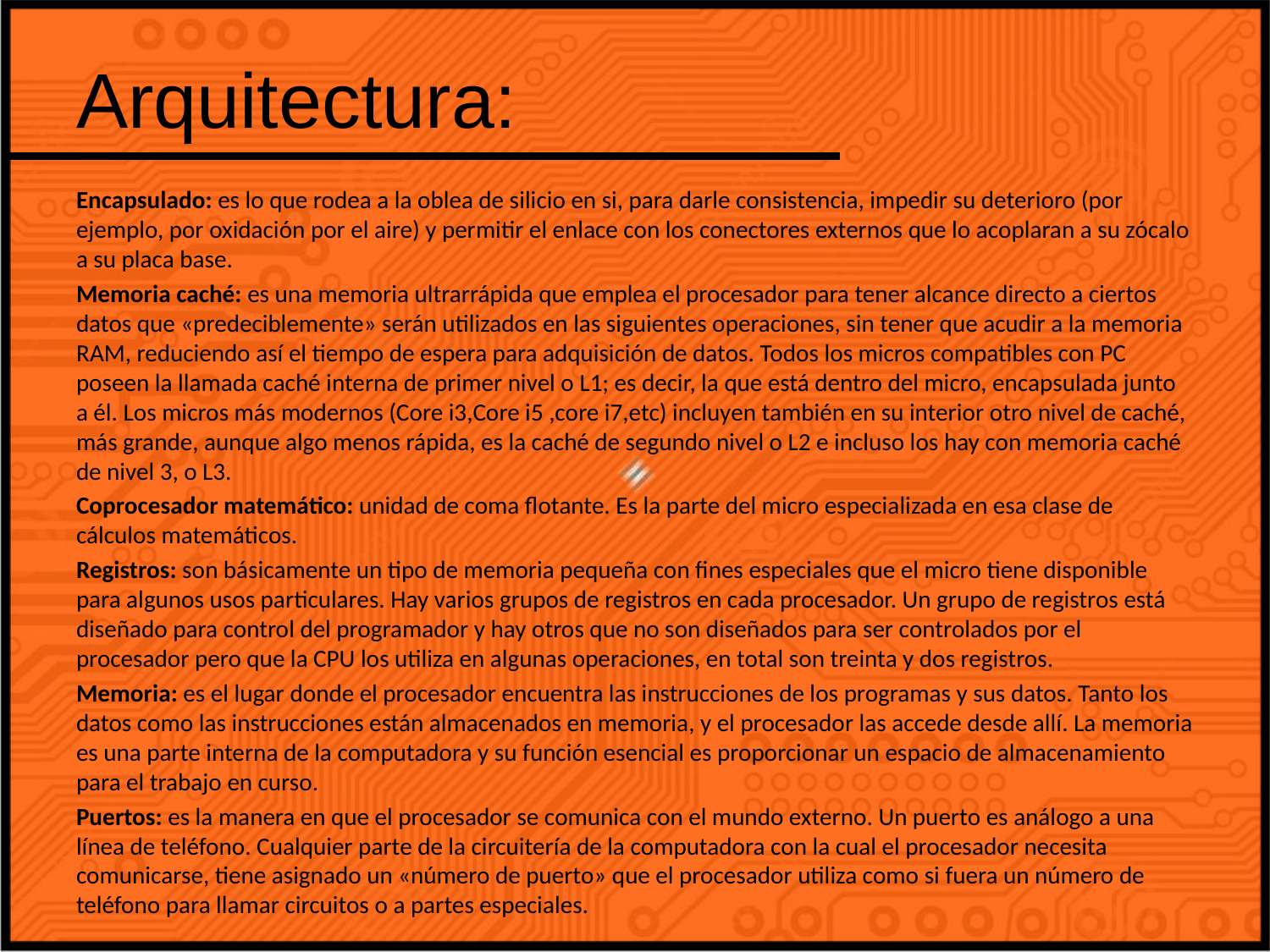

# Arquitectura:
Encapsulado: es lo que rodea a la oblea de silicio en si, para darle consistencia, impedir su deterioro (por ejemplo, por oxidación por el aire) y permitir el enlace con los conectores externos que lo acoplaran a su zócalo a su placa base.
Memoria caché: es una memoria ultrarrápida que emplea el procesador para tener alcance directo a ciertos datos que «predeciblemente» serán utilizados en las siguientes operaciones, sin tener que acudir a la memoria RAM, reduciendo así el tiempo de espera para adquisición de datos. Todos los micros compatibles con PC poseen la llamada caché interna de primer nivel o L1; es decir, la que está dentro del micro, encapsulada junto a él. Los micros más modernos (Core i3,Core i5 ,core i7,etc) incluyen también en su interior otro nivel de caché, más grande, aunque algo menos rápida, es la caché de segundo nivel o L2 e incluso los hay con memoria caché de nivel 3, o L3.
Coprocesador matemático: unidad de coma flotante. Es la parte del micro especializada en esa clase de cálculos matemáticos.
Registros: son básicamente un tipo de memoria pequeña con fines especiales que el micro tiene disponible para algunos usos particulares. Hay varios grupos de registros en cada procesador. Un grupo de registros está diseñado para control del programador y hay otros que no son diseñados para ser controlados por el procesador pero que la CPU los utiliza en algunas operaciones, en total son treinta y dos registros.
Memoria: es el lugar donde el procesador encuentra las instrucciones de los programas y sus datos. Tanto los datos como las instrucciones están almacenados en memoria, y el procesador las accede desde allí. La memoria es una parte interna de la computadora y su función esencial es proporcionar un espacio de almacenamiento para el trabajo en curso.
Puertos: es la manera en que el procesador se comunica con el mundo externo. Un puerto es análogo a una línea de teléfono. Cualquier parte de la circuitería de la computadora con la cual el procesador necesita comunicarse, tiene asignado un «número de puerto» que el procesador utiliza como si fuera un número de teléfono para llamar circuitos o a partes especiales.